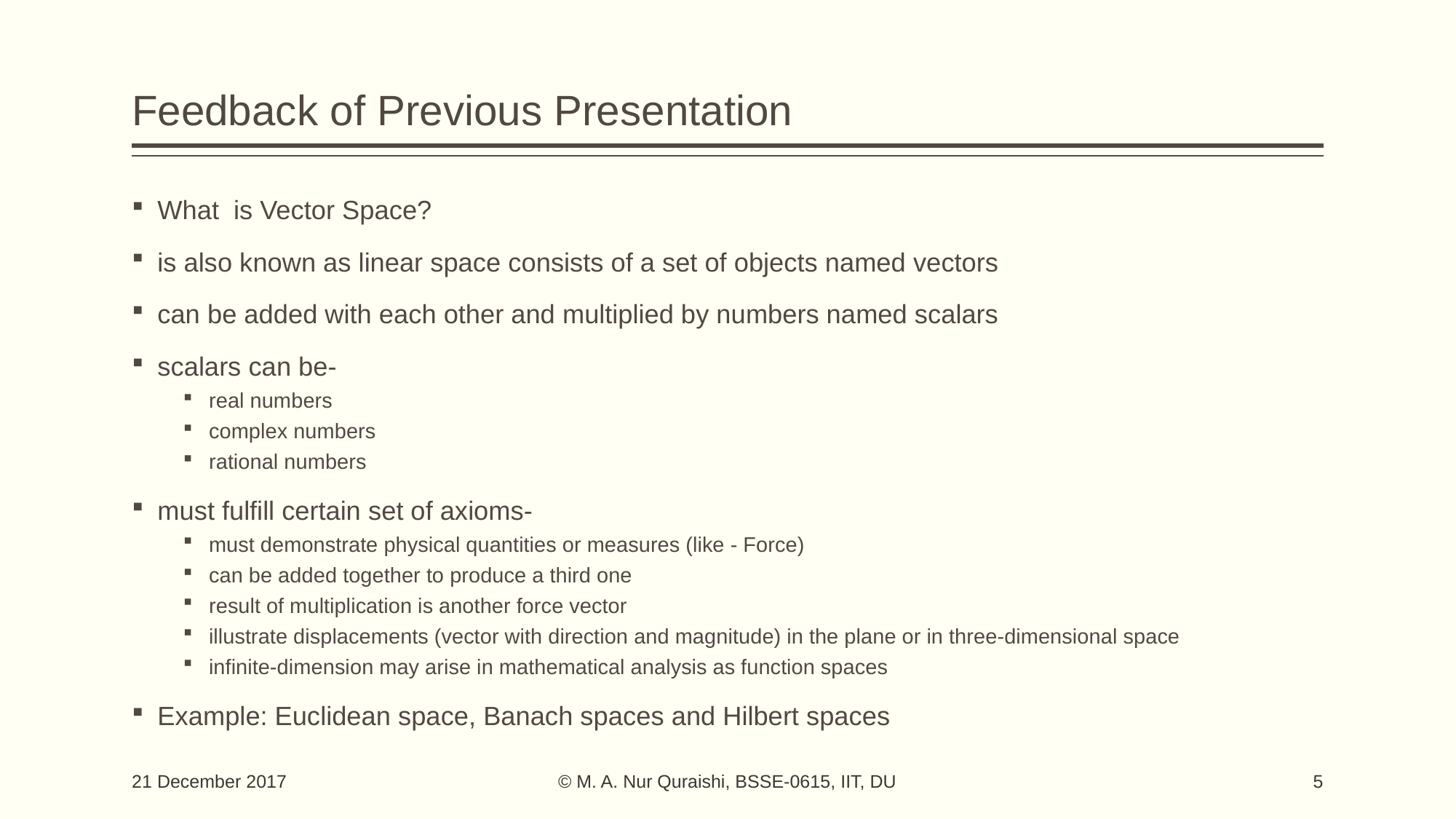

# Feedback of Previous Presentation
What  is Vector Space?
is also known as linear space consists of a set of objects named vectors
can be added with each other and multiplied by numbers named scalars
scalars can be-
real numbers
complex numbers
rational numbers
must fulfill certain set of axioms-
must demonstrate physical quantities or measures (like - Force)
can be added together to produce a third one
result of multiplication is another force vector
illustrate displacements (vector with direction and magnitude) in the plane or in three-dimensional space
infinite-dimension may arise in mathematical analysis as function spaces
Example: Euclidean space, Banach spaces and Hilbert spaces

© M. A. Nur Quraishi, BSSE-0615, IIT, DU
21 December 2017
5